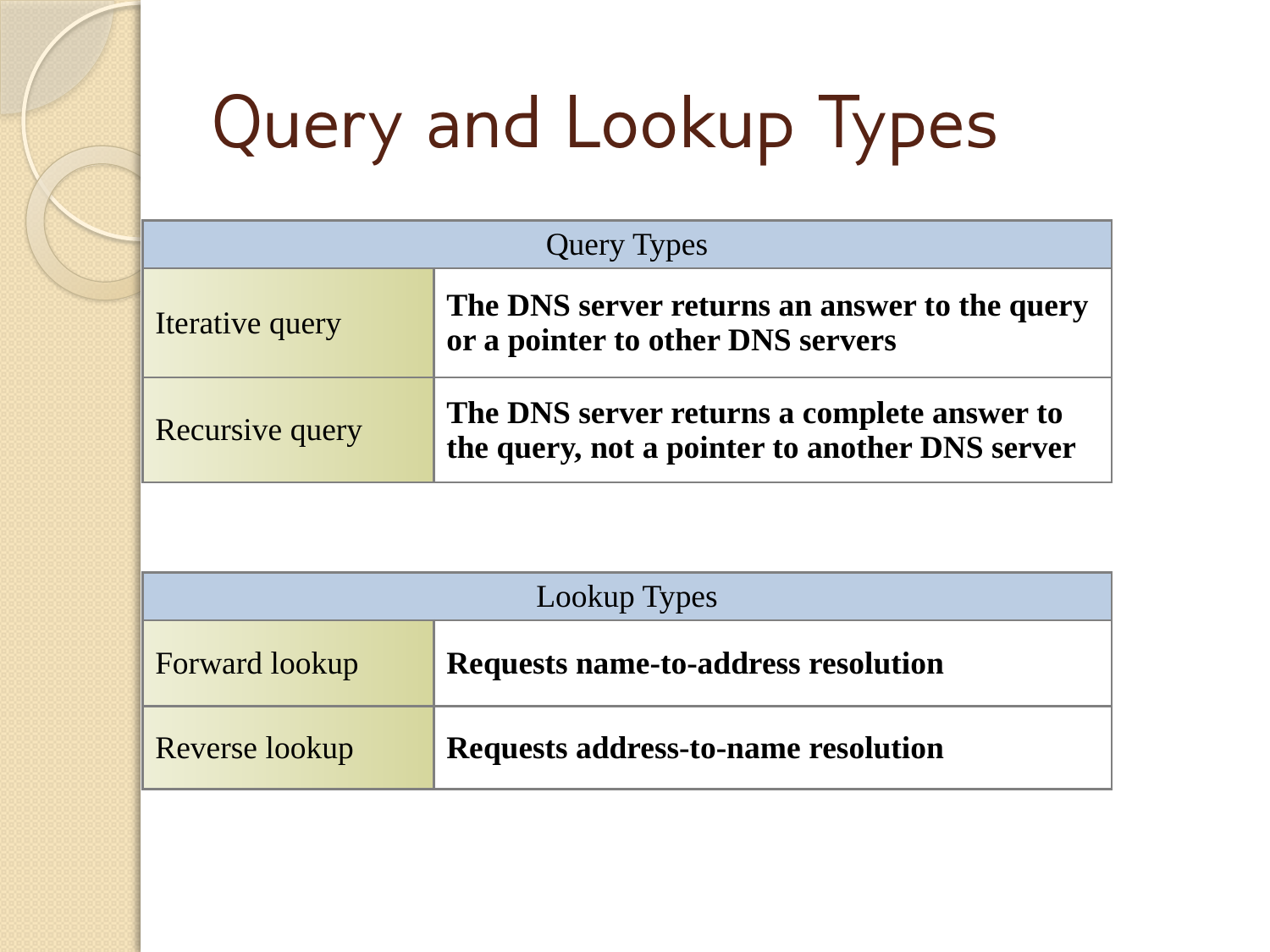

# Query and Lookup Types
| Query Types |  |
| --- | --- |
| Iterative query | The DNS server returns an answer to the query or a pointer to other DNS servers |
| Recursive query | The DNS server returns a complete answer to the query, not a pointer to another DNS server |
| Lookup Types |  |
| --- | --- |
| Forward lookup | Requests name-to-address resolution |
| Reverse lookup | Requests address-to-name resolution |